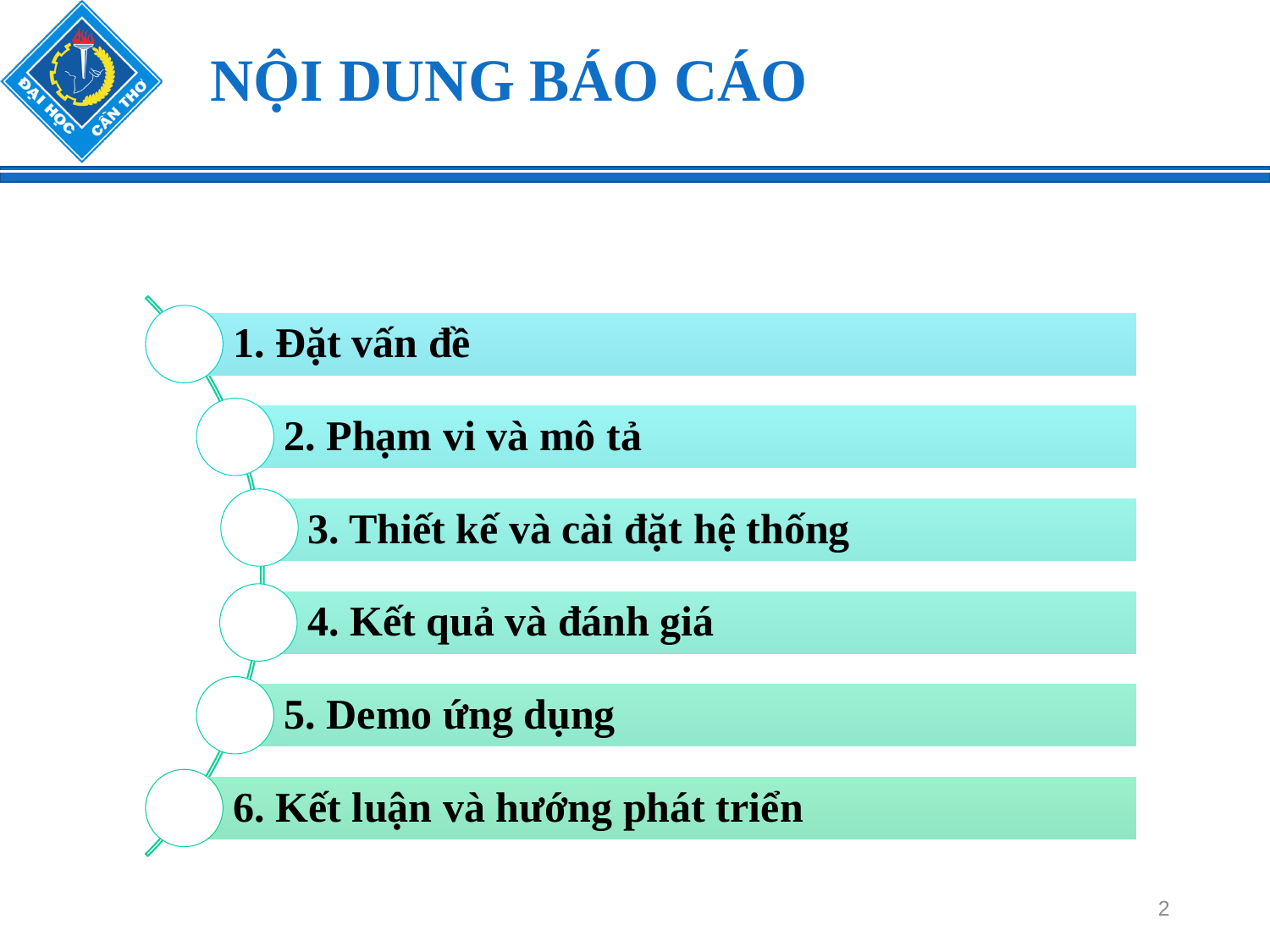

NỘI DUNG BÁO CÁO
1. Đặt vấn đề
2. Phạm vi và mô tả
3. Thiết kế và cài đặt hệ thống
4. Kết quả và đánh giá
5. Demo ứng dụng
6. Kết luận và hướng phát triển
2